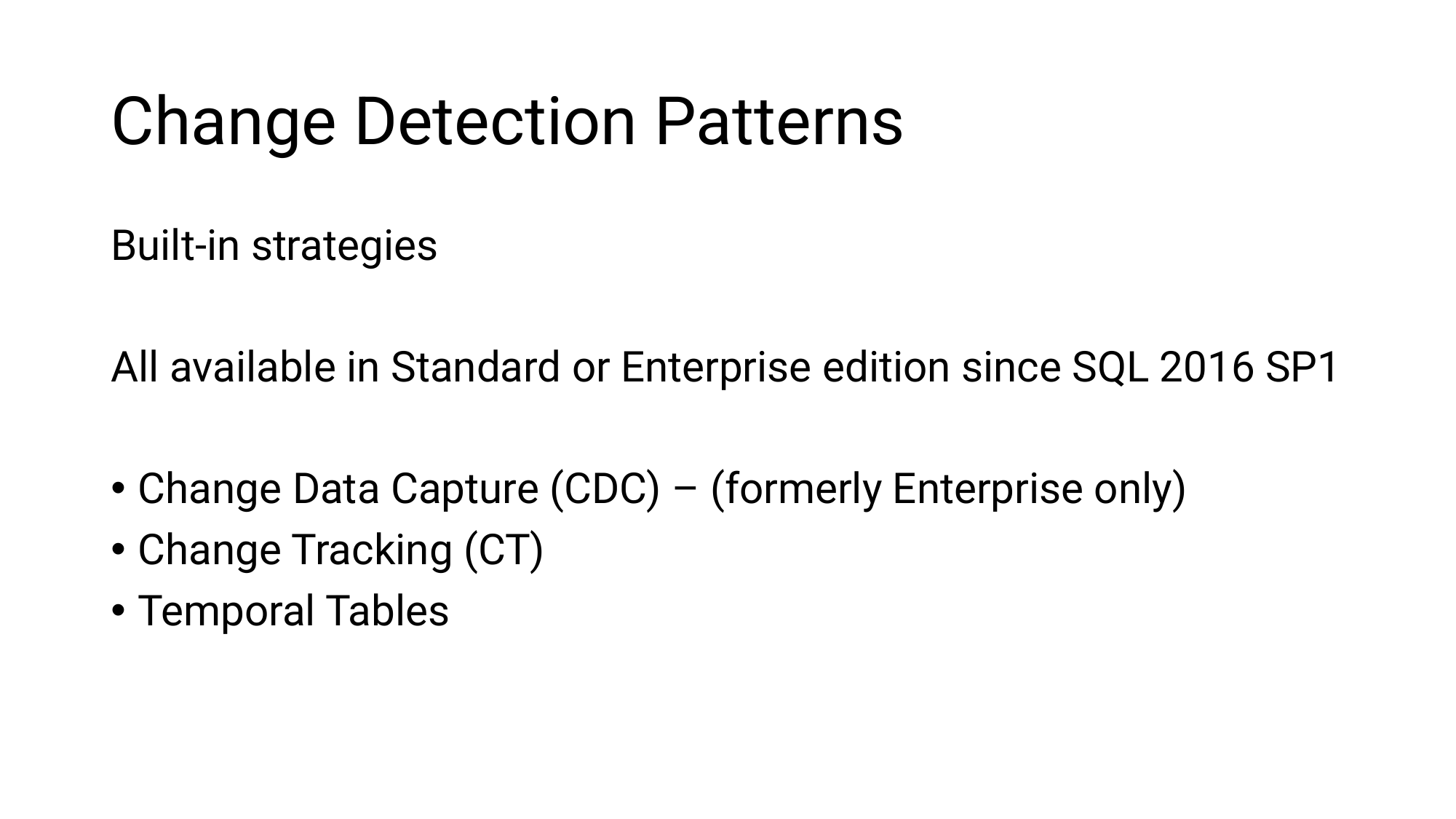

# Change Detection Patterns
Built-in strategies

All available in Standard or Enterprise edition since SQL 2016 SP1

Change Data Capture (CDC) – (formerly Enterprise only)
Change Tracking (CT)
Temporal Tables